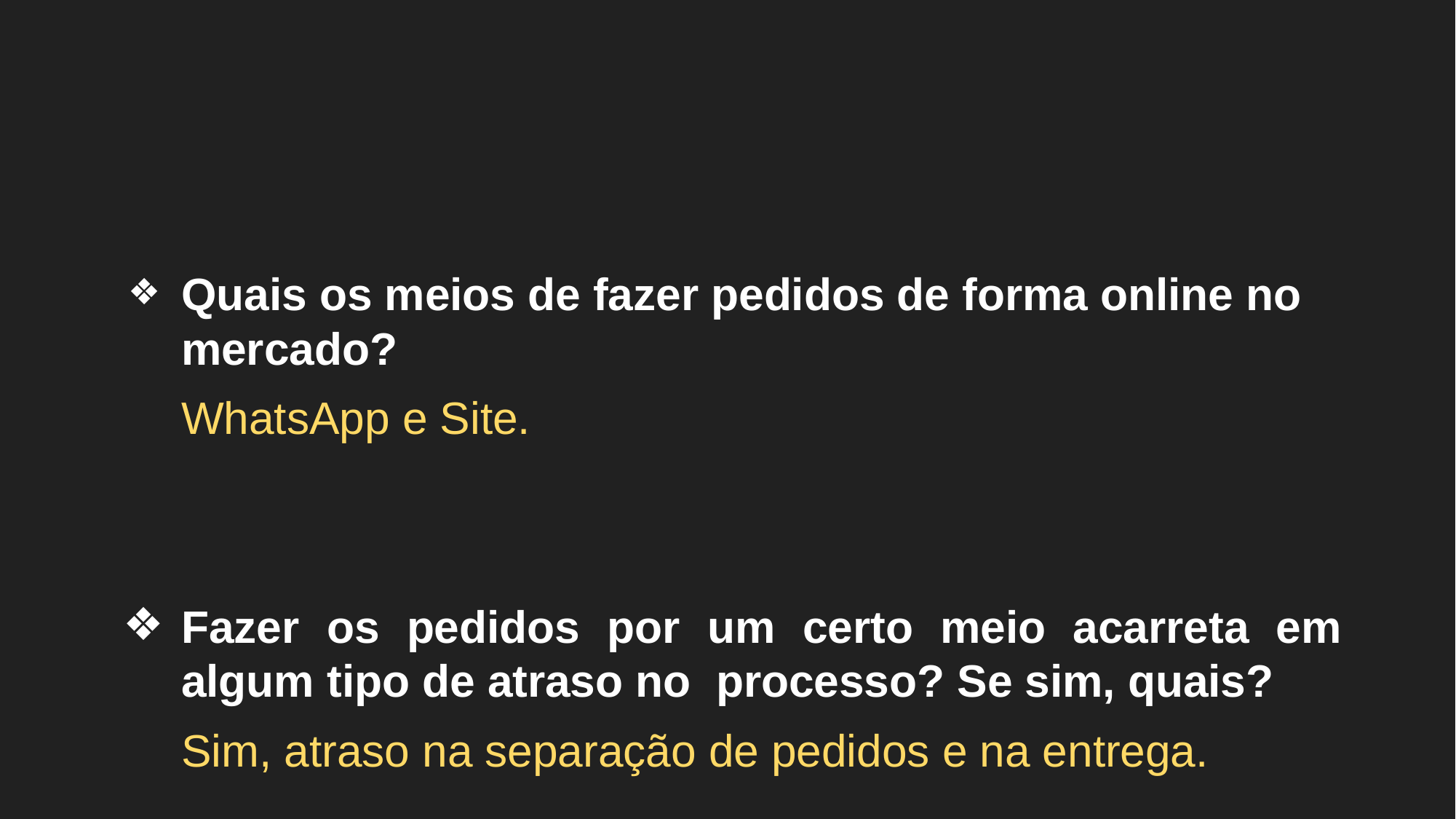

Quais os meios de fazer pedidos de forma online no mercado?
WhatsApp e Site.

Fazer os pedidos por um certo meio acarreta em algum tipo de atraso no  processo? Se sim, quais?
Sim, atraso na separação de pedidos e na entrega.